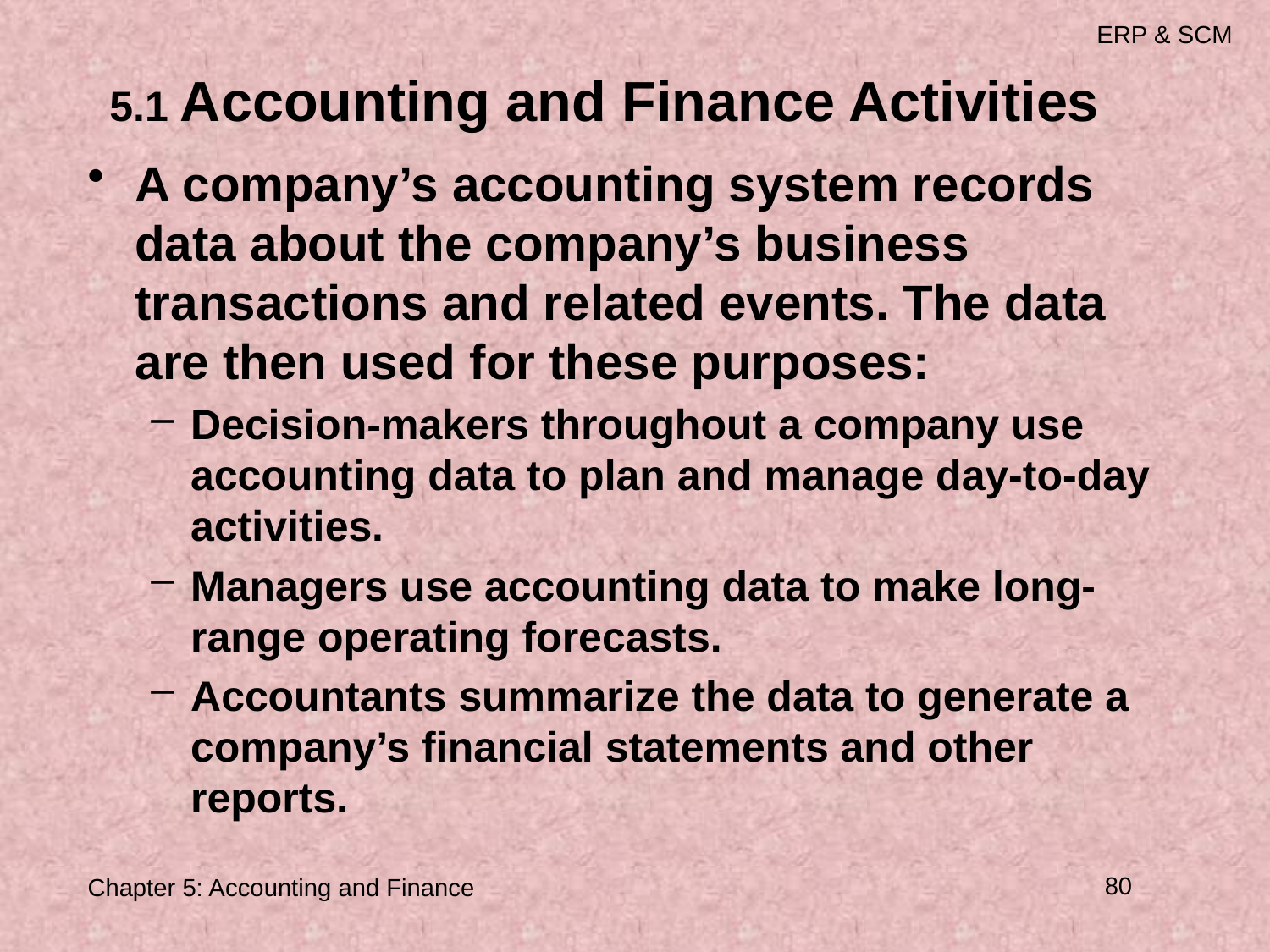

# 5.1 Accounting and Finance Activities
A company’s accounting system records data about the company’s business transactions and related events. The data are then used for these purposes:
Decision-makers throughout a company use accounting data to plan and manage day-to-day activities.
Managers use accounting data to make long-range operating forecasts.
Accountants summarize the data to generate a company’s financial statements and other reports.
Chapter 5: Accounting and Finance